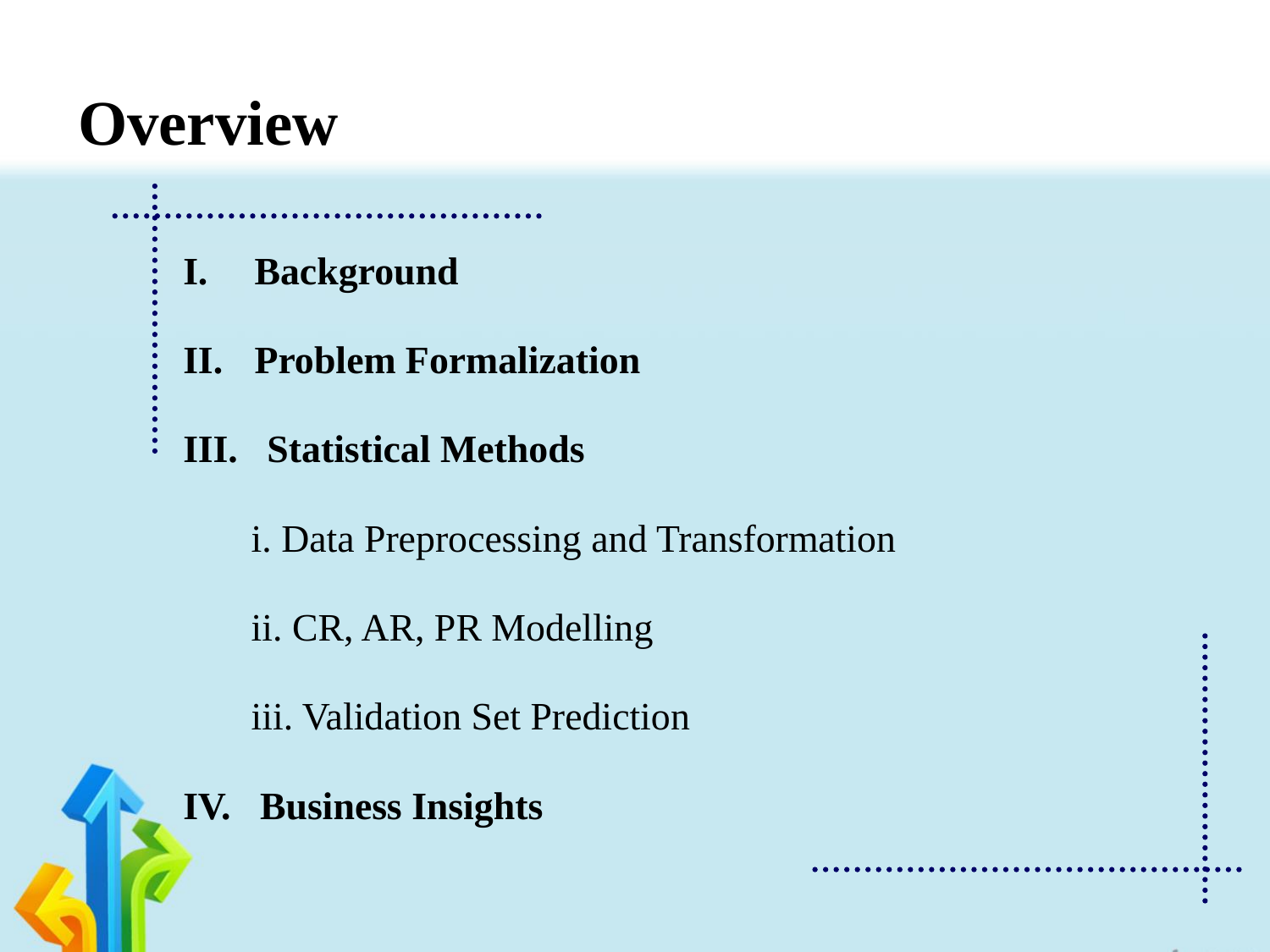

Overview

Background
Problem Formalization
III.   Statistical Methods
       i. Data Preprocessing and Transformation
       ii. CR, AR, PR Modelling
       iii. Validation Set Prediction
IV.   Business Insights